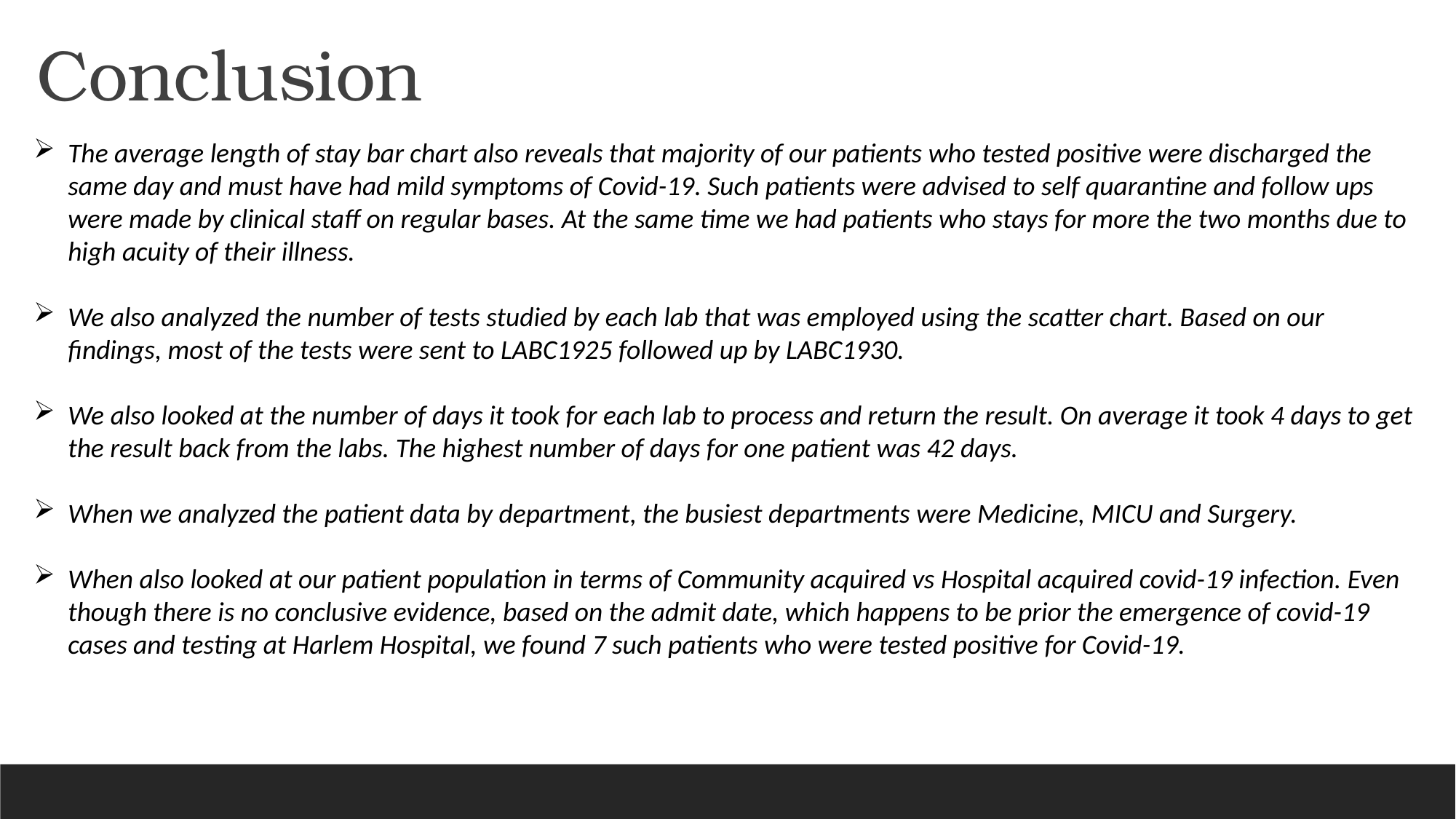

Conclusion

The average length of stay bar chart also reveals that majority of our patients who tested positive were discharged the same day and must have had mild symptoms of Covid-19. Such patients were advised to self quarantine and follow ups were made by clinical staff on regular bases. At the same time we had patients who stays for more the two months due to high acuity of their illness.

We also analyzed the number of tests studied by each lab that was employed using the scatter chart. Based on our findings, most of the tests were sent to LABC1925 followed up by LABC1930.

We also looked at the number of days it took for each lab to process and return the result. On average it took 4 days to get the result back from the labs. The highest number of days for one patient was 42 days.

When we analyzed the patient data by department, the busiest departments were Medicine, MICU and Surgery.

When also looked at our patient population in terms of Community acquired vs Hospital acquired covid-19 infection. Even though there is no conclusive evidence, based on the admit date, which happens to be prior the emergence of covid-19 cases and testing at Harlem Hospital, we found 7 such patients who were tested positive for Covid-19.